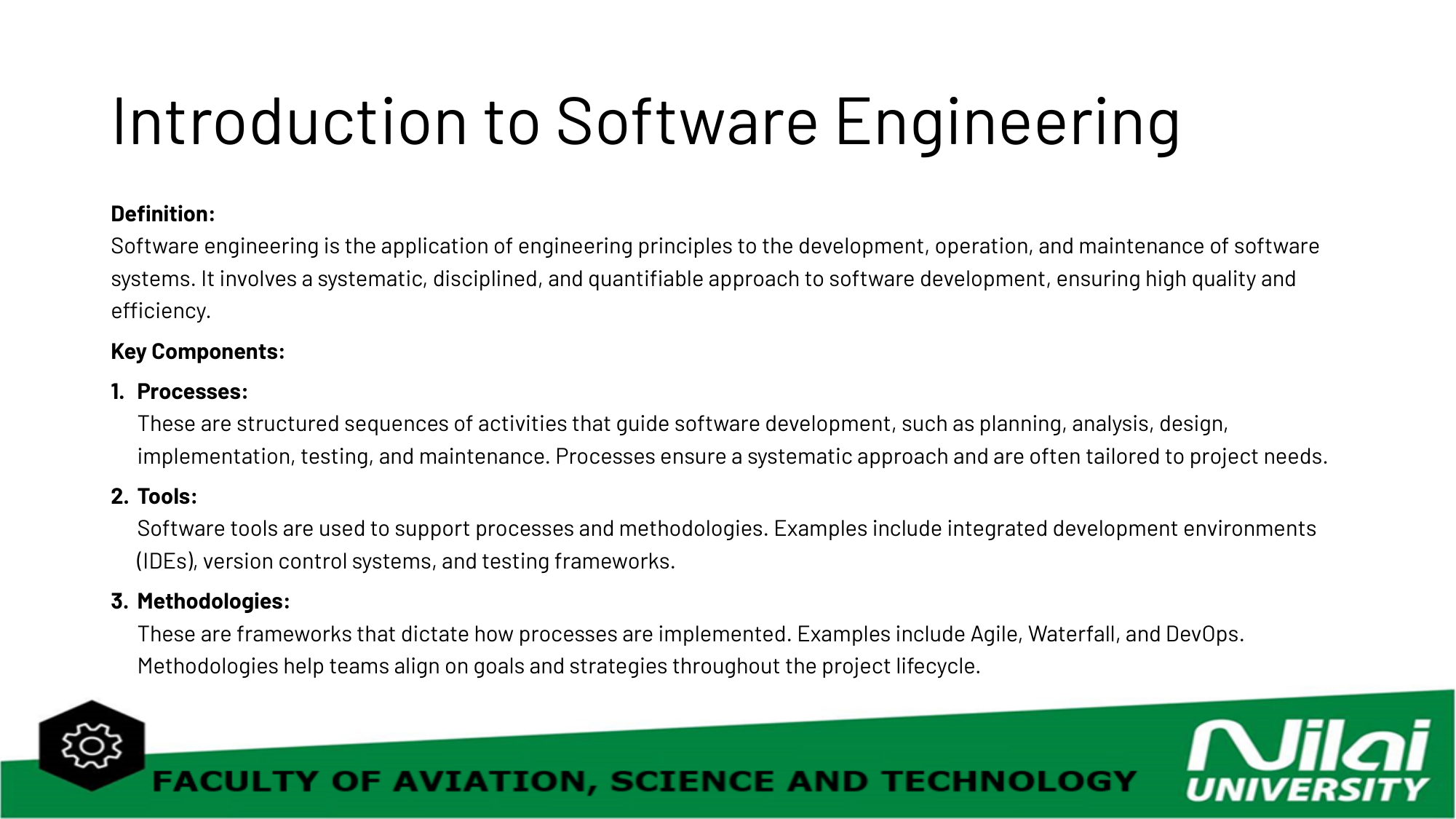

# Introduction to Software Engineering
Definition:
Software engineering is the application of engineering principles to the development, operation, and maintenance of software systems. It involves a systematic, disciplined, and quantifiable approach to software development, ensuring high quality and efficiency.
Key Components:
Processes:
These are structured sequences of activities that guide software development, such as planning, analysis, design, implementation, testing, and maintenance. Processes ensure a systematic approach and are often tailored to project needs.
Tools:
Software tools are used to support processes and methodologies. Examples include integrated development environments (IDEs), version control systems, and testing frameworks.
Methodologies:
These are frameworks that dictate how processes are implemented. Examples include Agile, Waterfall, and DevOps. Methodologies help teams align on goals and strategies throughout the project lifecycle.